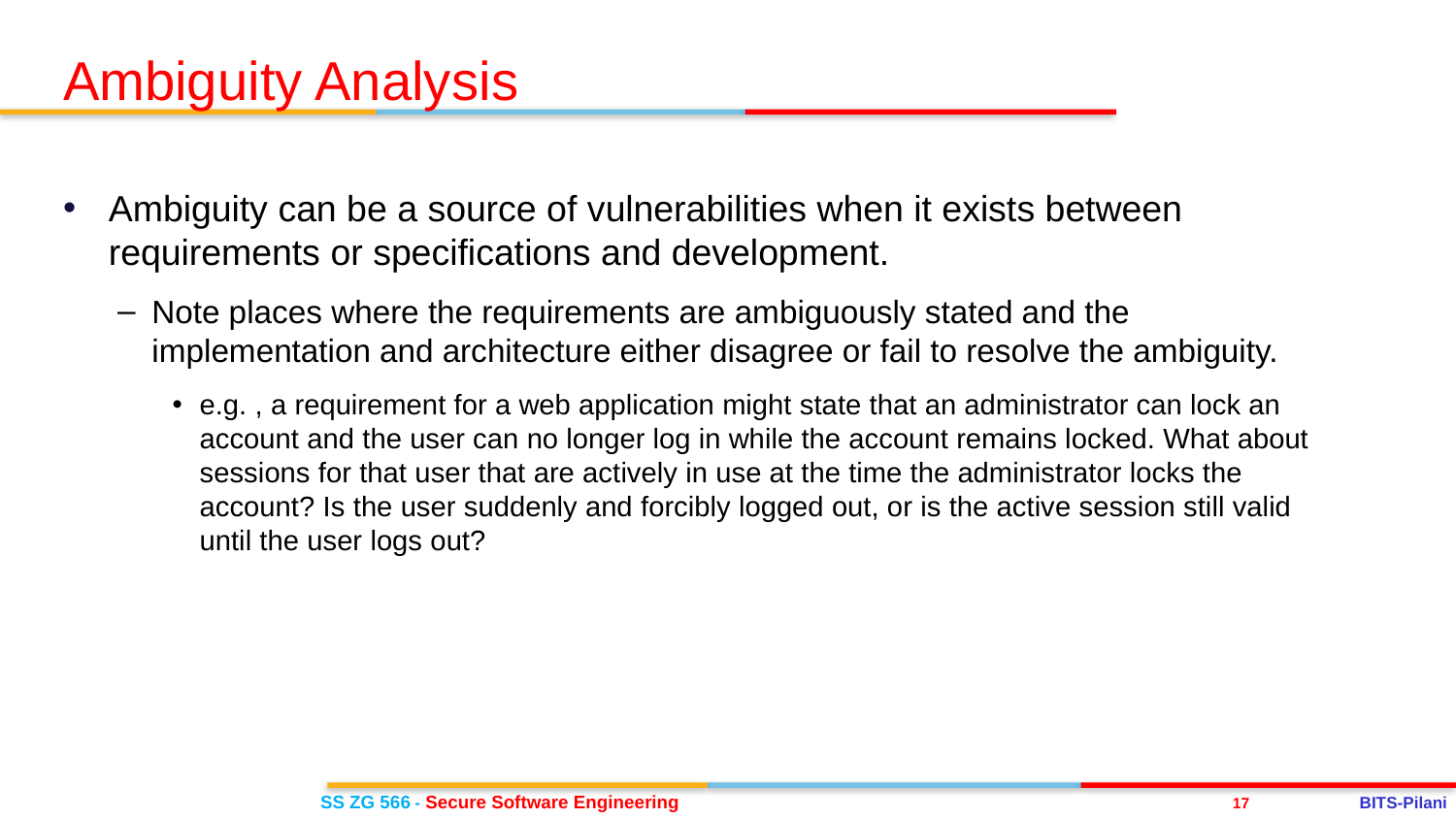

Ambiguity Analysis
Ambiguity can be a source of vulnerabilities when it exists between requirements or specifications and development.
Note places where the requirements are ambiguously stated and the implementation and architecture either disagree or fail to resolve the ambiguity.
e.g. , a requirement for a web application might state that an administrator can lock an account and the user can no longer log in while the account remains locked. What about sessions for that user that are actively in use at the time the administrator locks the account? Is the user suddenly and forcibly logged out, or is the active session still valid until the user logs out?